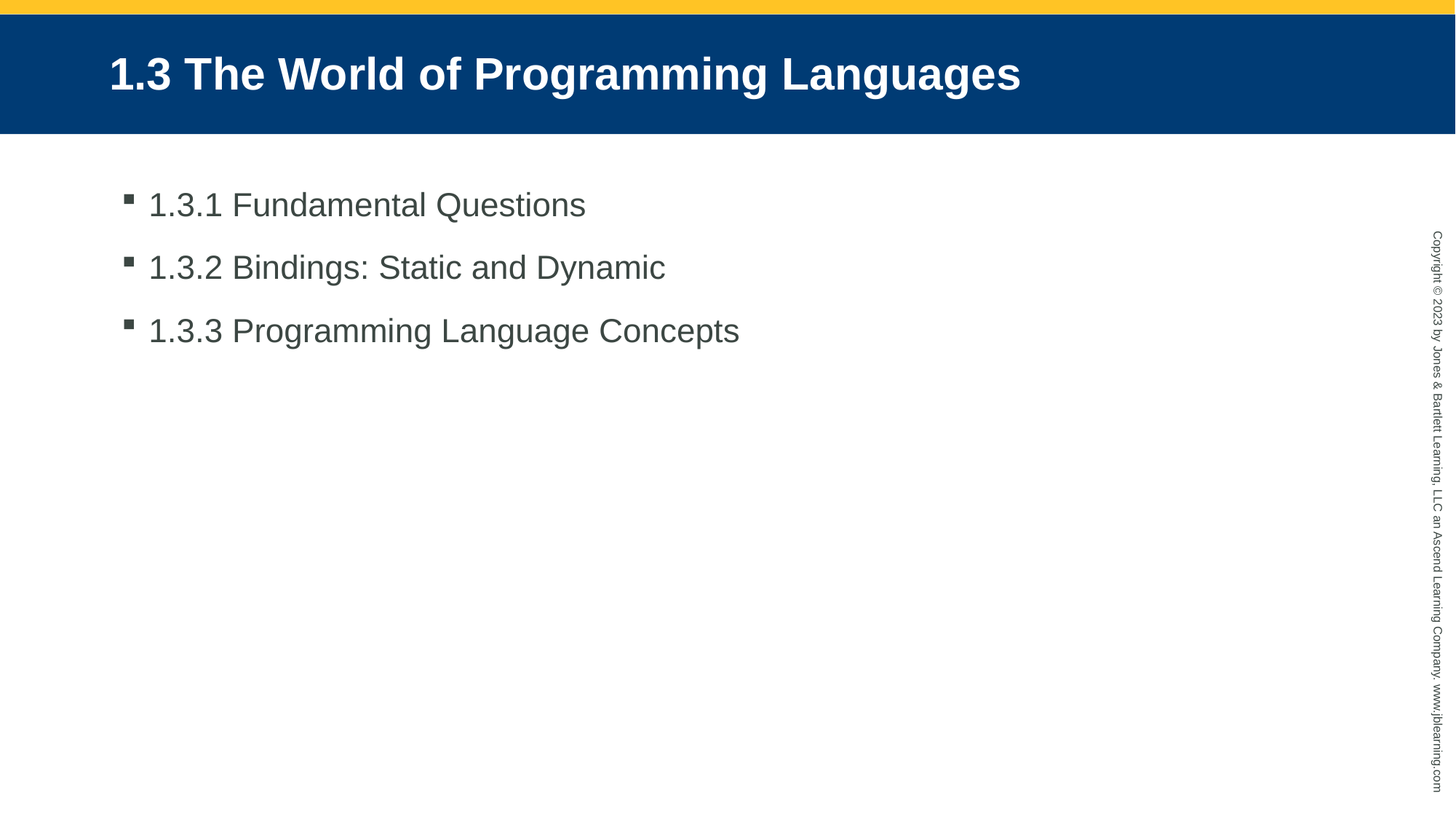

# 1.3 The World of Programming Languages
1.3.1 Fundamental Questions
1.3.2 Bindings: Static and Dynamic
1.3.3 Programming Language Concepts